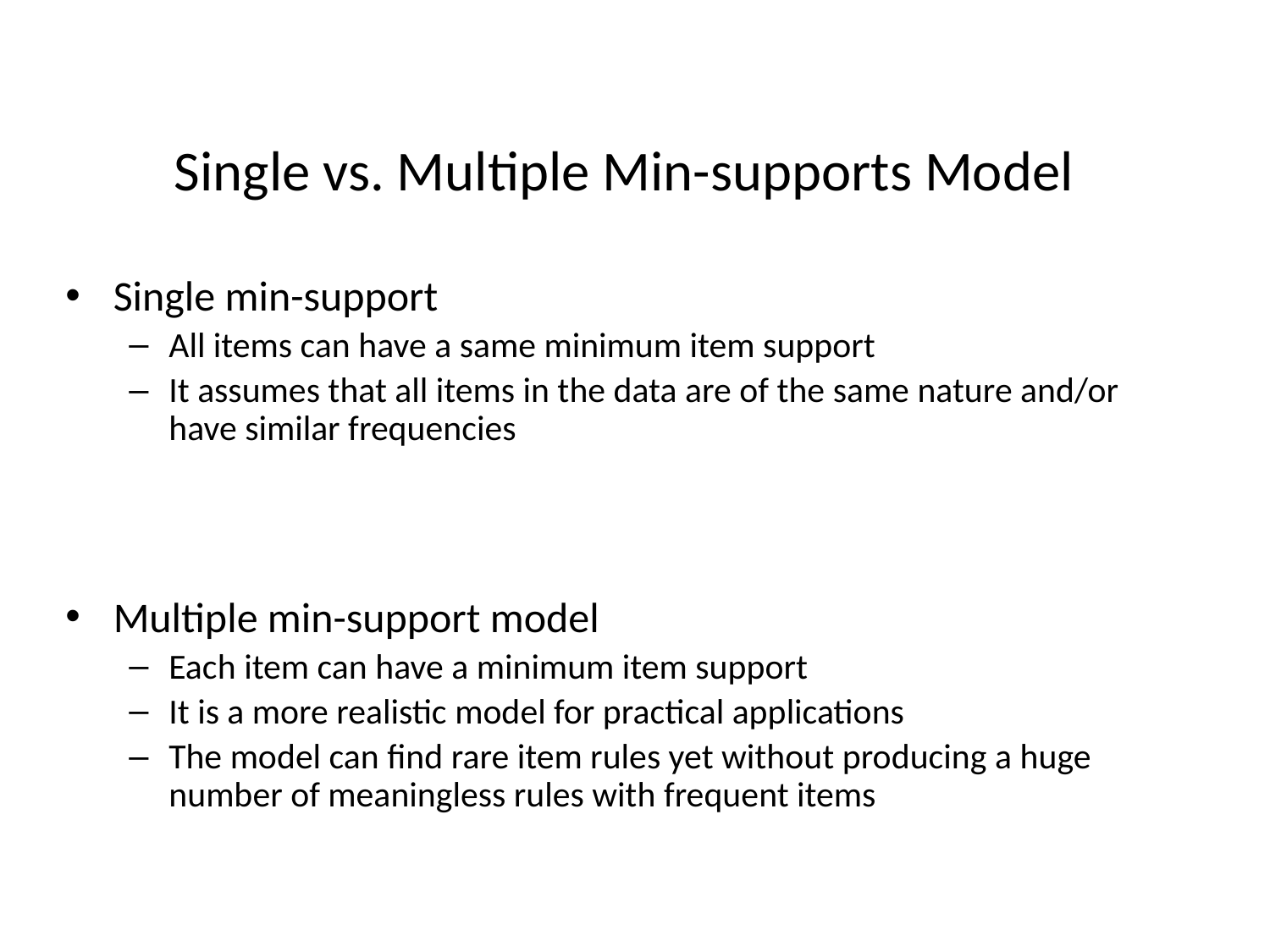

Single vs. Multiple Min-supports Model

Single min-support
All items can have a same minimum item support
It assumes that all items in the data are of the same nature and/or have similar frequencies

Multiple min-support model
Each item can have a minimum item support
It is a more realistic model for practical applications
The model can find rare item rules yet without producing a huge number of meaningless rules with frequent items